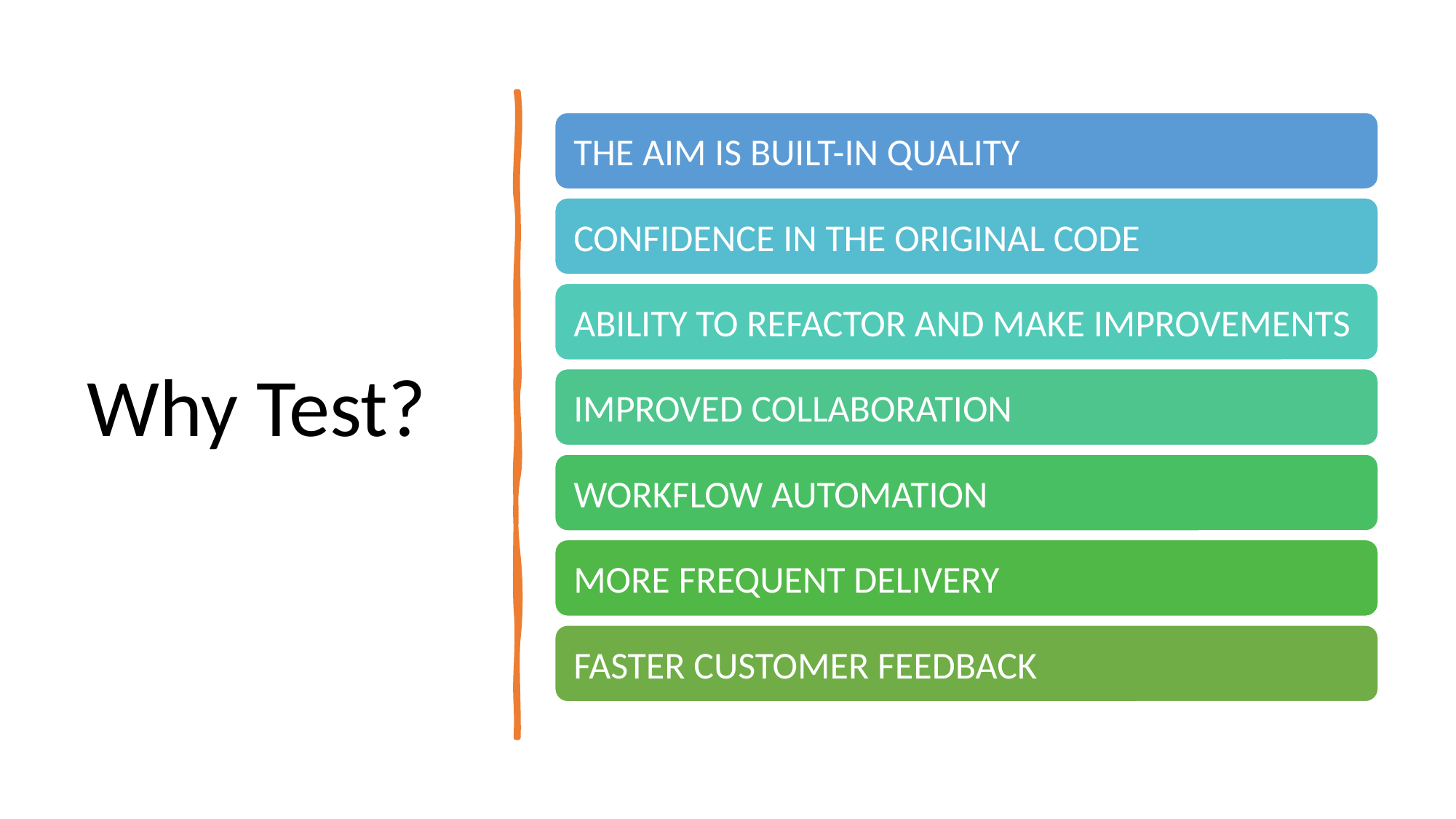

The aim is Built-in Quality
Confidence in the original code
Ability to refactor and make improvements
Improved collaboration
Workflow automation
More frequent delivery
Faster customer feedback
# Why Test?